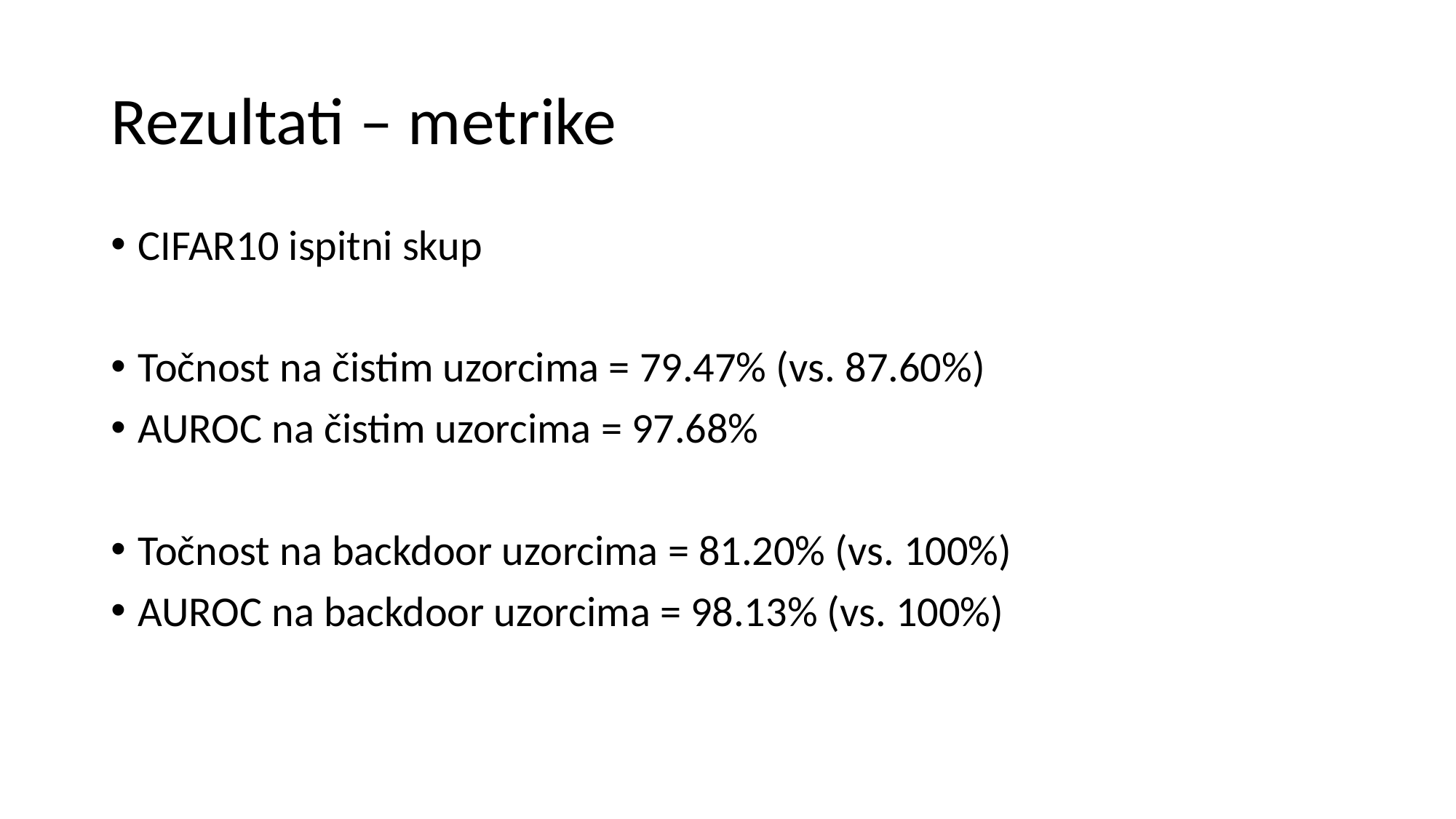

# Rezultati – metrike
CIFAR10 ispitni skup

Točnost na čistim uzorcima = 79.47% (vs. 87.60%)
AUROC na čistim uzorcima = 97.68%

Točnost na backdoor uzorcima = 81.20% (vs. 100%)
AUROC na backdoor uzorcima = 98.13% (vs. 100%)